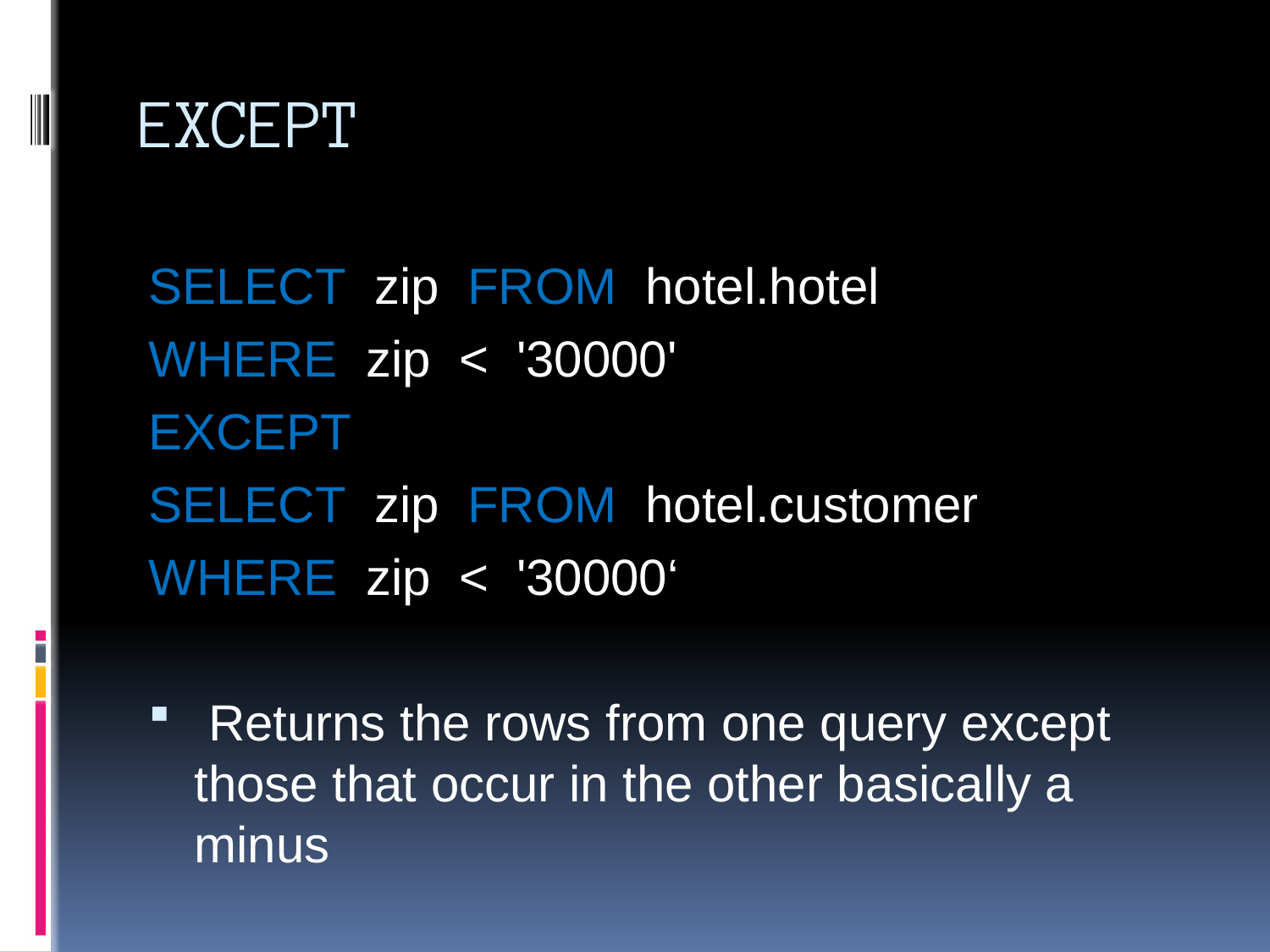

# EXCEPT
SELECT  zip  FROM  hotel.hotel
WHERE  zip  <  '30000'
EXCEPT
SELECT  zip  FROM  hotel.customer
WHERE  zip  <  '30000‘

 Returns the rows from one query except those that occur in the other basically a minus